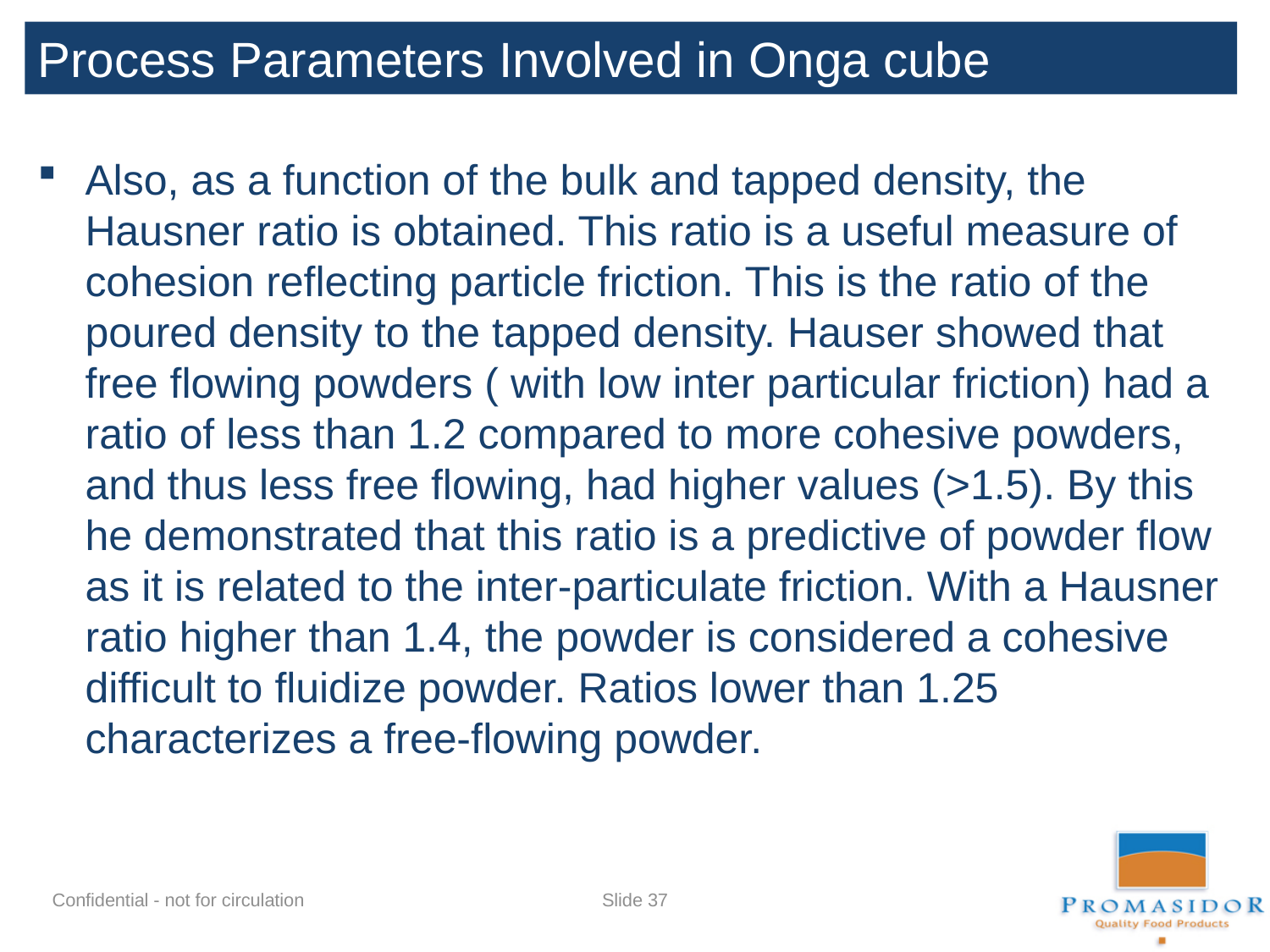

Process Parameters Involved in Onga cube production
Also, as a function of the bulk and tapped density, the Hausner ratio is obtained. This ratio is a useful measure of cohesion reflecting particle friction. This is the ratio of the poured density to the tapped density. Hauser showed that free flowing powders ( with low inter particular friction) had a ratio of less than 1.2 compared to more cohesive powders, and thus less free flowing, had higher values (>1.5). By this he demonstrated that this ratio is a predictive of powder flow as it is related to the inter-particulate friction. With a Hausner ratio higher than 1.4, the powder is considered a cohesive difficult to fluidize powder. Ratios lower than 1.25 characterizes a free-flowing powder.

Slide 37
Confidential - not for circulation